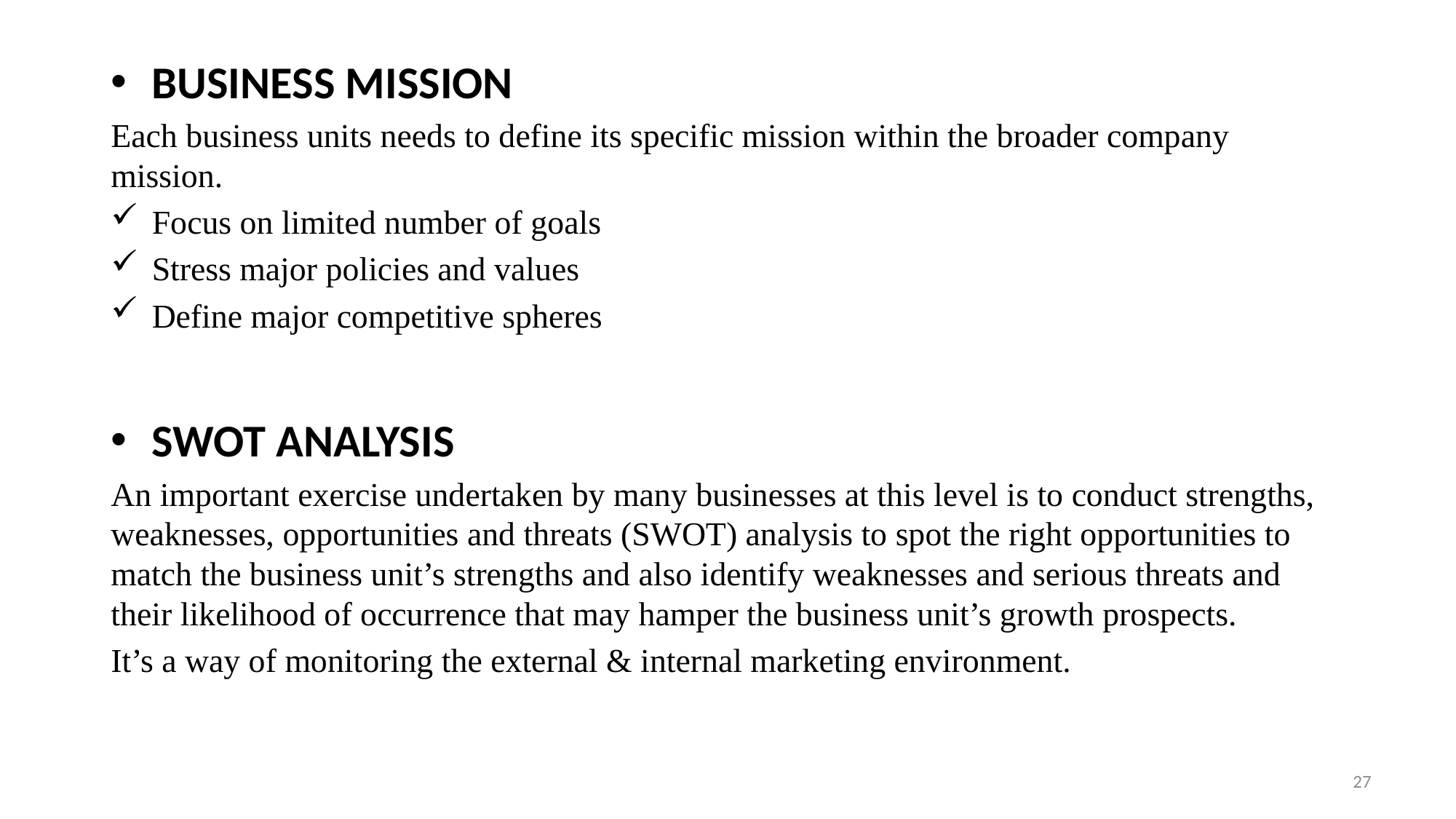

BUSINESS MISSION
Each business units needs to define its specific mission within the broader company mission.
Focus on limited number of goals
Stress major policies and values
Define major competitive spheres

SWOT ANALYSIS
An important exercise undertaken by many businesses at this level is to conduct strengths, weaknesses, opportunities and threats (SWOT) analysis to spot the right opportunities to match the business unit’s strengths and also identify weaknesses and serious threats and their likelihood of occurrence that may hamper the business unit’s growth prospects.
It’s a way of monitoring the external & internal marketing environment.

27